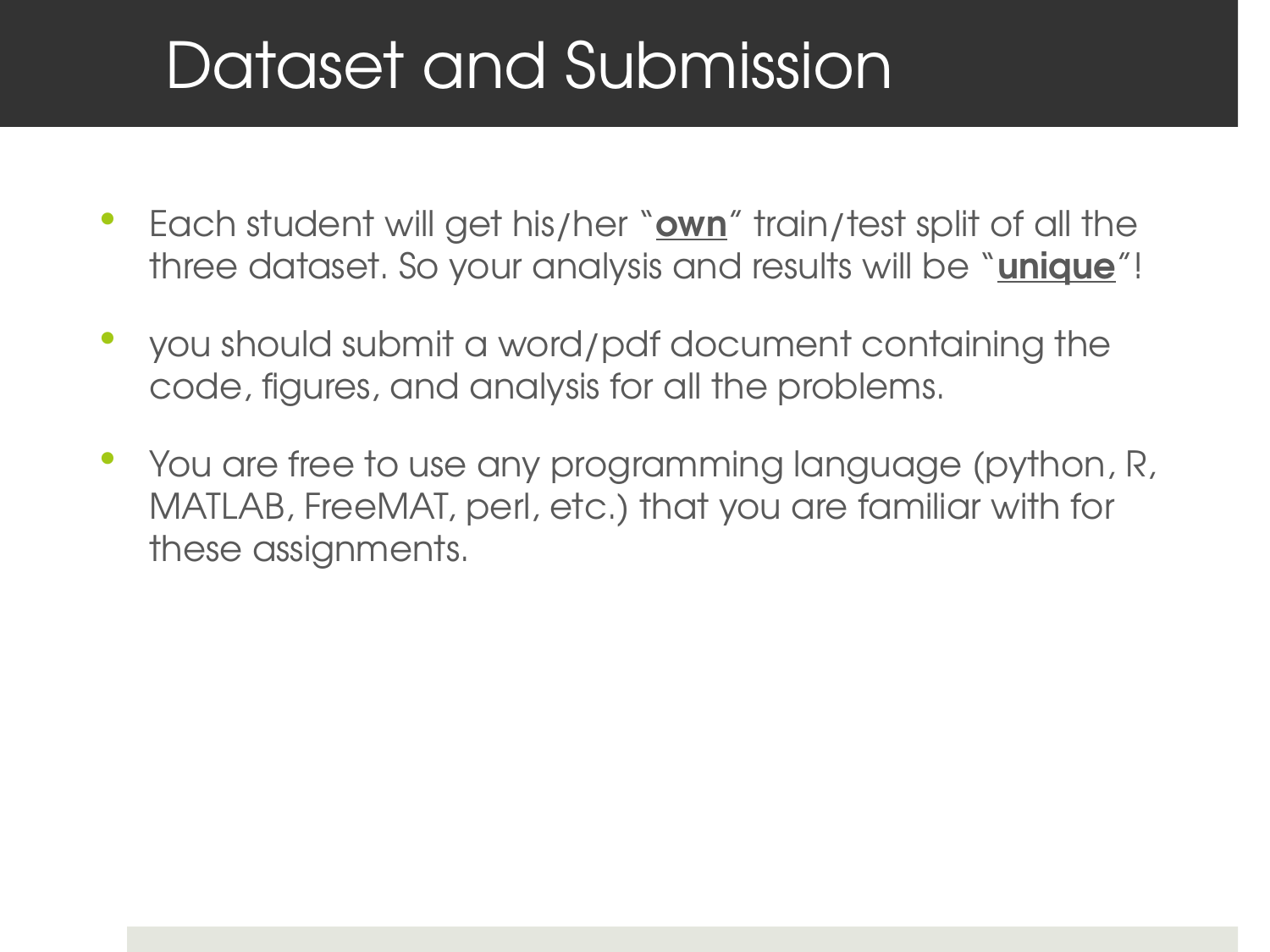

# Dataset and Submission
Each student will get his/her “own” train/test split of all the three dataset. So your analysis and results will be “unique”!
you should submit a word/pdf document containing the code, figures, and analysis for all the problems.
You are free to use any programming language (python, R, MATLAB, FreeMAT, perl, etc.) that you are familiar with for these assignments.